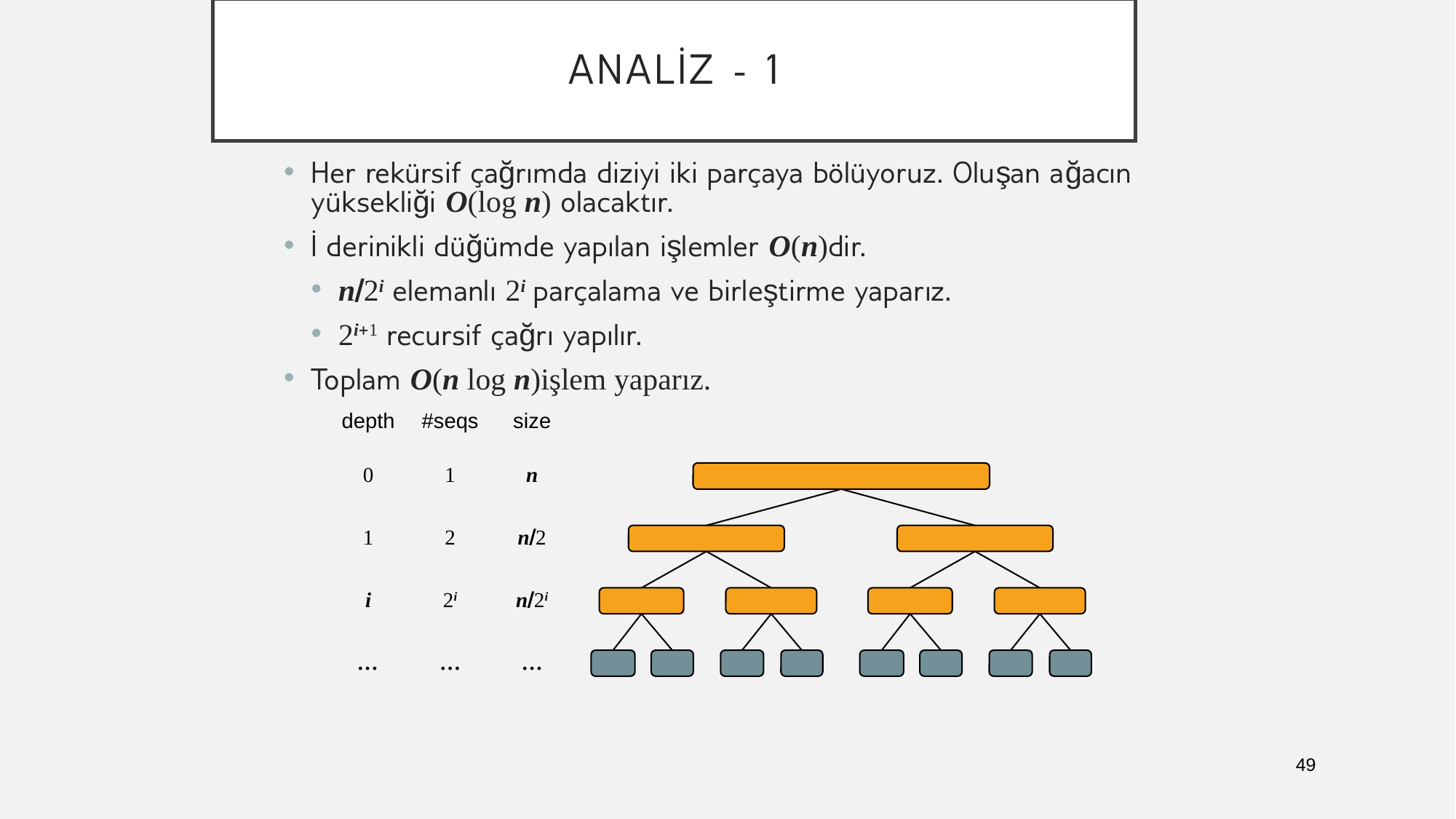

# Analiz - 1
Her rekürsif çağrımda diziyi iki parçaya bölüyoruz. Oluşan ağacın yüksekliği O(log n) olacaktır.
İ derinikli düğümde yapılan işlemler O(n)dir.
n/2i elemanlı 2i parçalama ve birleştirme yaparız.
2i+1 recursif çağrı yapılır.
Toplam O(n log n)işlem yaparız.
| depth | #seqs | size |
| --- | --- | --- |
| 0 | 1 | n |
| 1 | 2 | n/2 |
| i | 2i | n/2i |
| … | … | … |

49